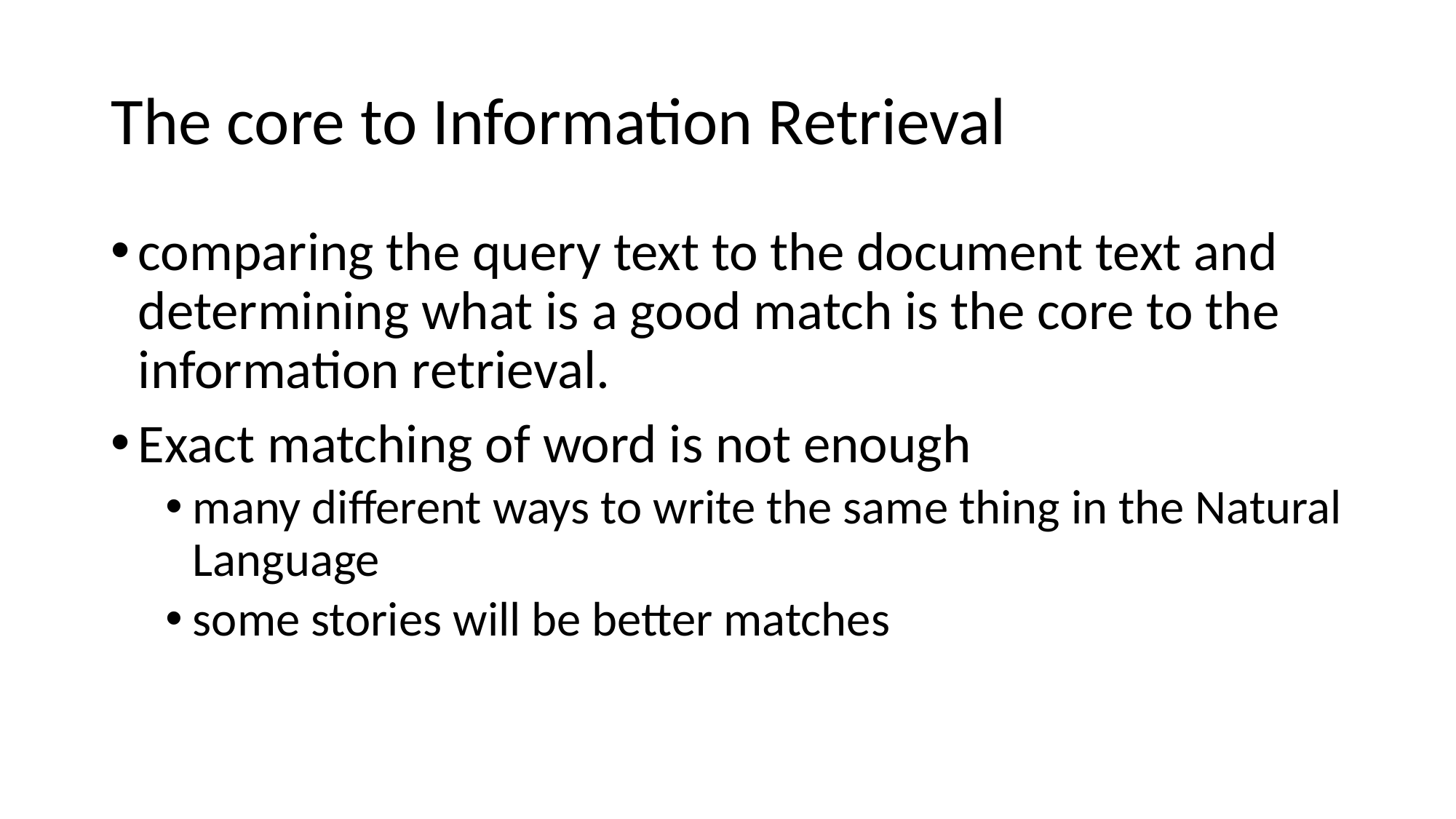

# The core to Information Retrieval
comparing the query text to the document text and determining what is a good match is the core to the information retrieval.
Exact matching of word is not enough
many different ways to write the same thing in the Natural Language
some stories will be better matches